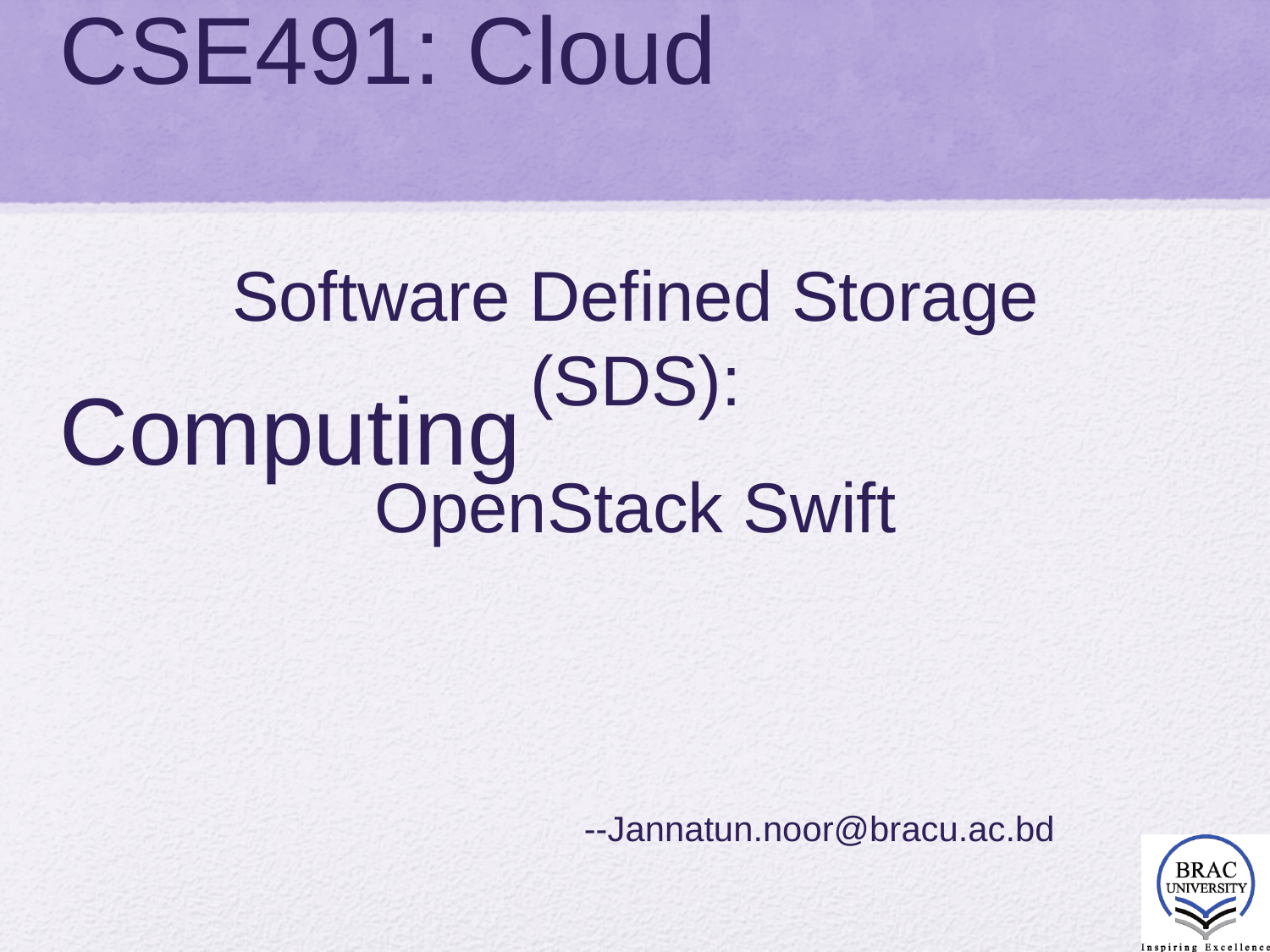

# CSE491: Cloud Computing
Software Defined Storage (SDS):
OpenStack Swift

                           --Jannatun.noor@bracu.ac.bd